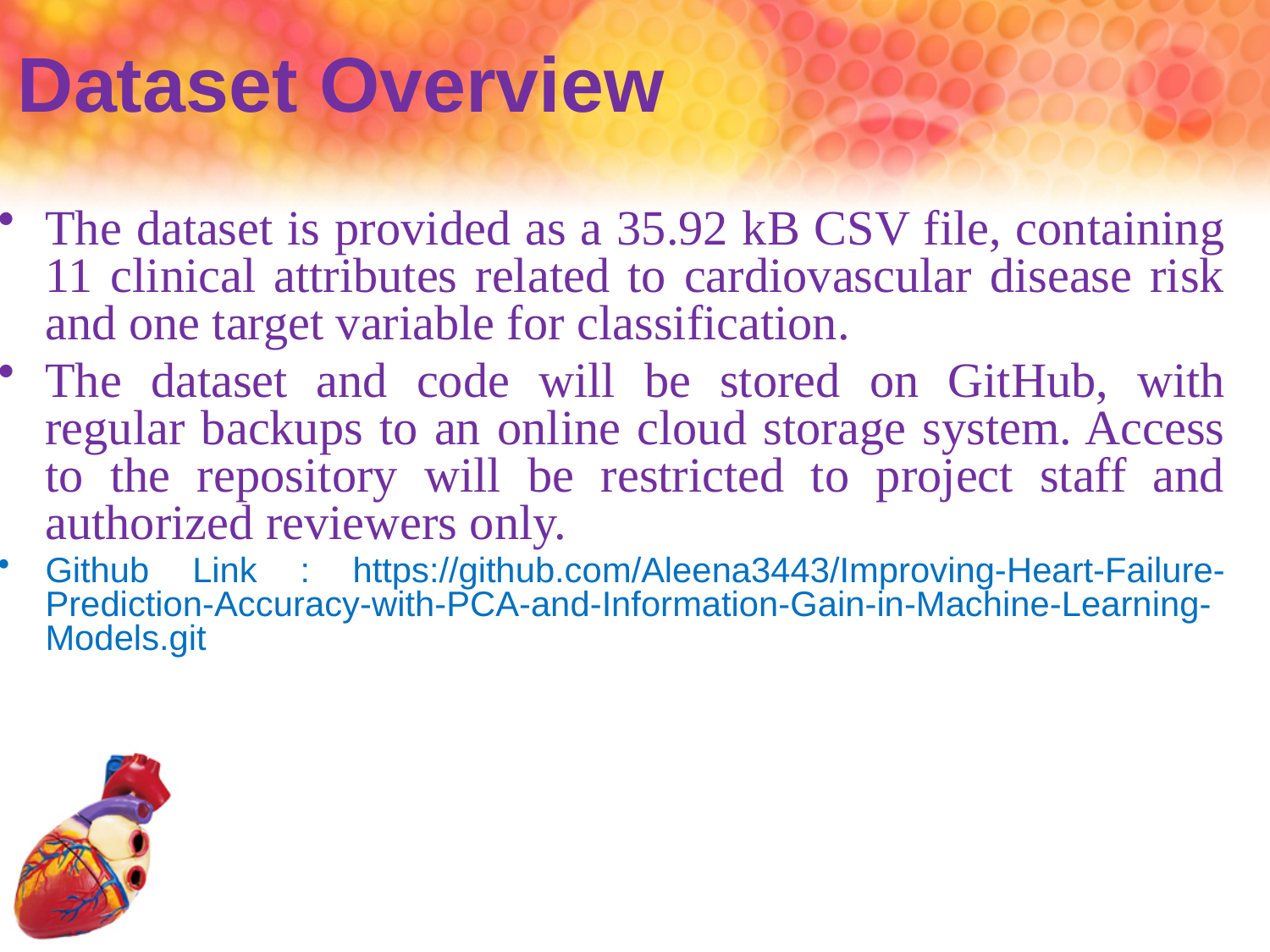

# Dataset Overview
The dataset is provided as a 35.92 kB CSV file, containing 11 clinical attributes related to cardiovascular disease risk and one target variable for classification.
The dataset and code will be stored on GitHub, with regular backups to an online cloud storage system. Access to the repository will be restricted to project staff and authorized reviewers only.
Github Link : https://github.com/Aleena3443/Improving-Heart-Failure-Prediction-Accuracy-with-PCA-and-Information-Gain-in-Machine-Learning-Models.git